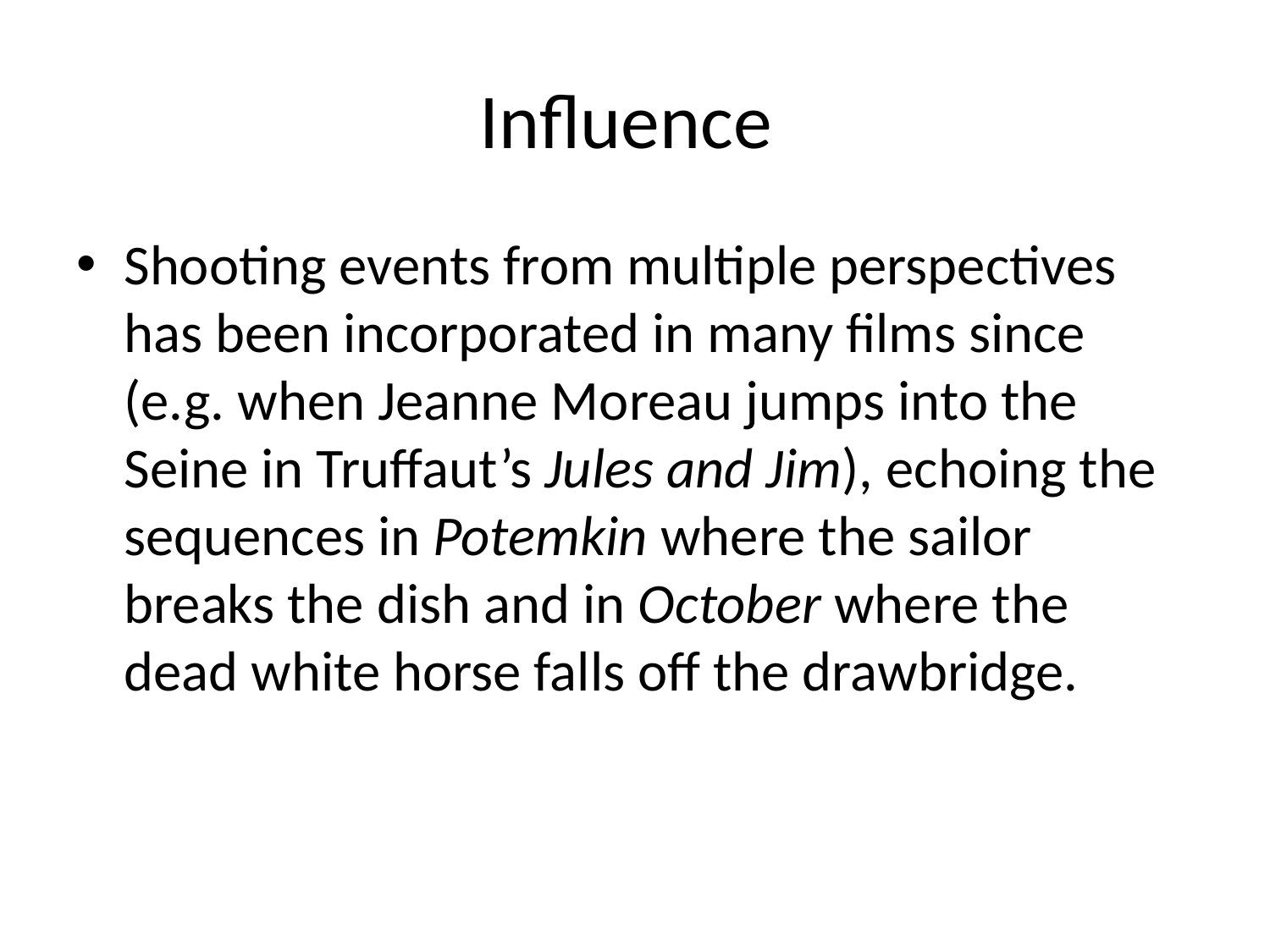

# Influence
Shooting events from multiple perspectives has been incorporated in many films since (e.g. when Jeanne Moreau jumps into the Seine in Truffaut’s Jules and Jim), echoing the sequences in Potemkin where the sailor breaks the dish and in October where the dead white horse falls off the drawbridge.